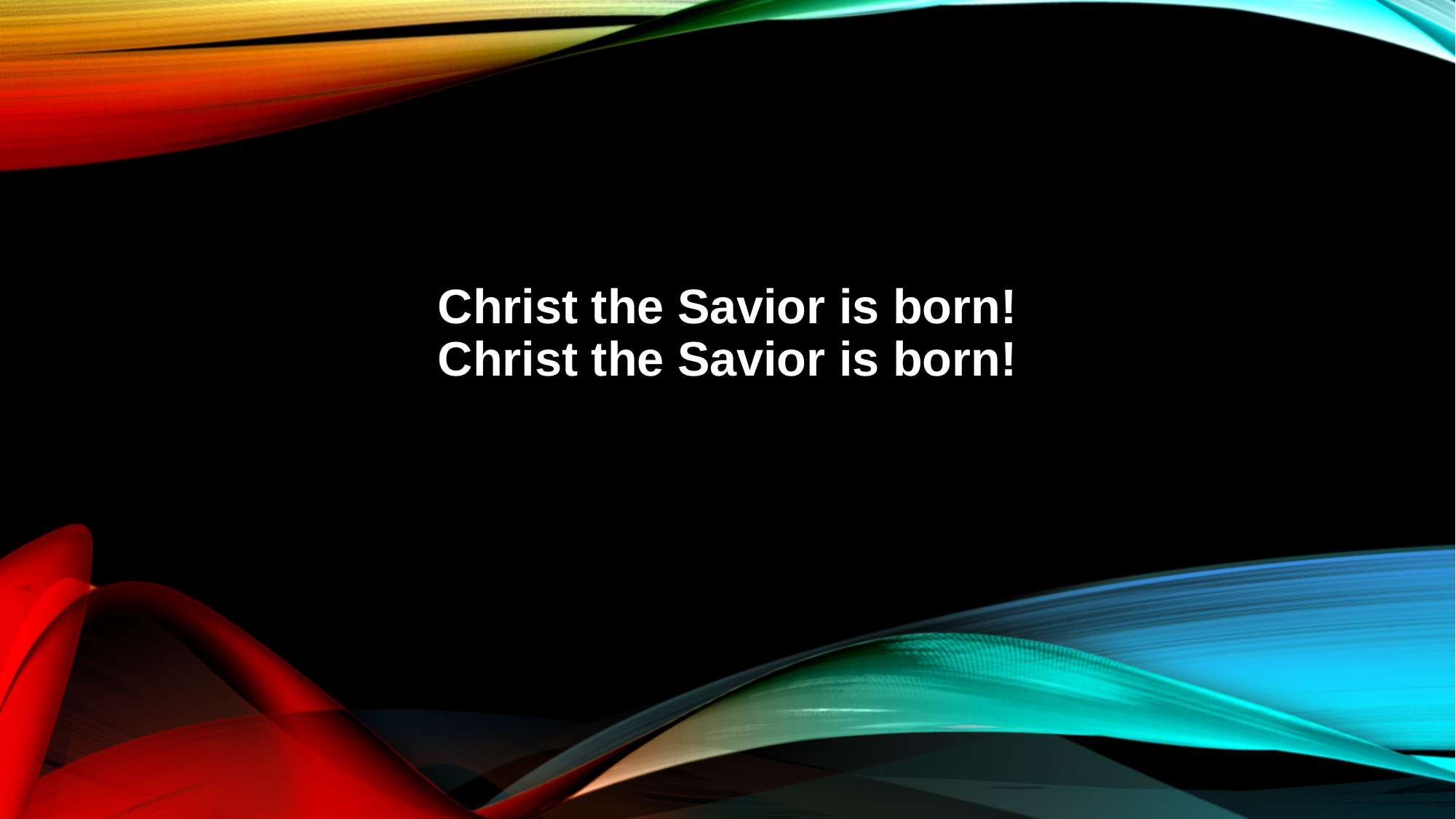

Christ the Savior is born!
Christ the Savior is born!